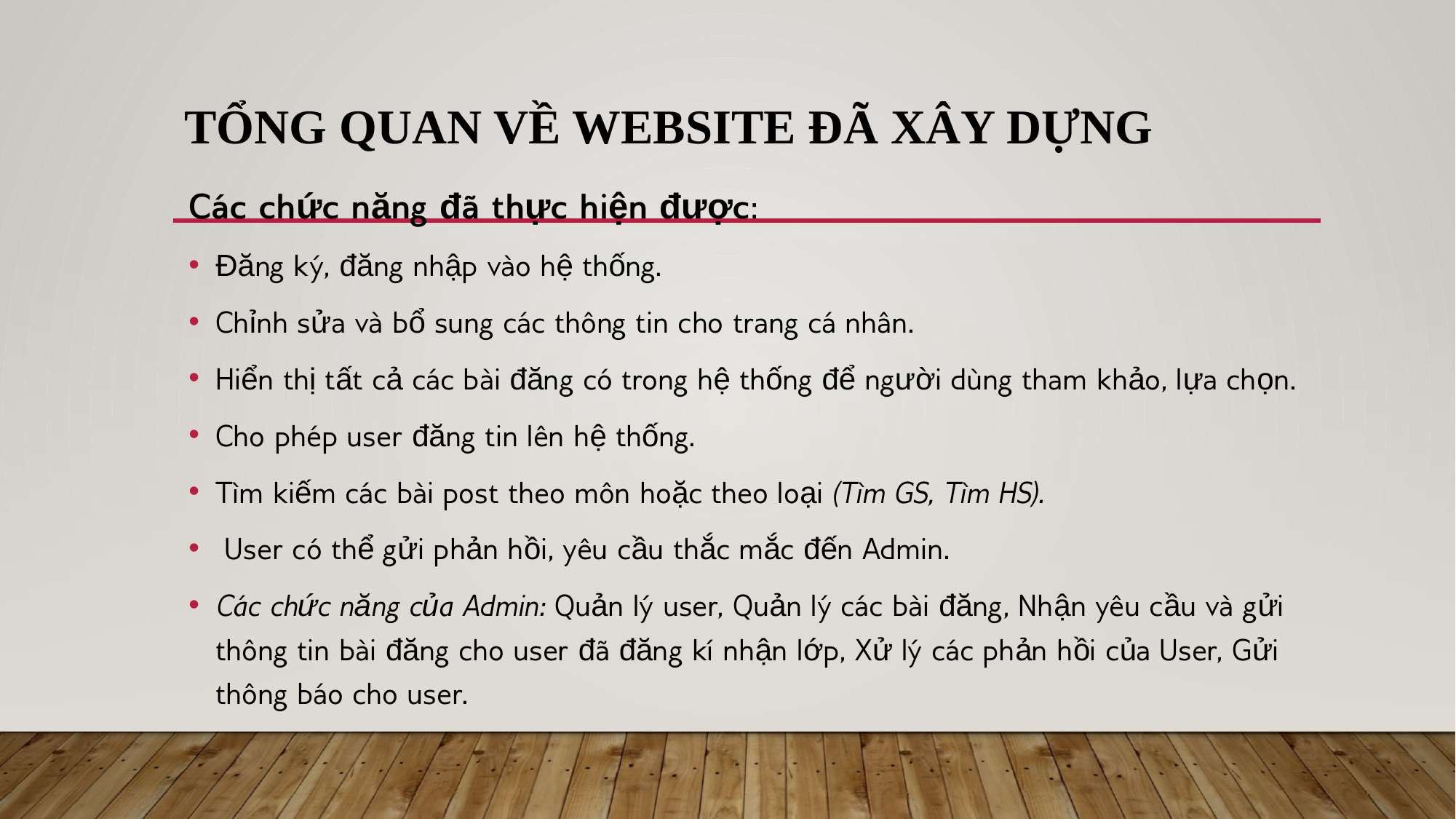

# Tổng quan về website đã xây dựng
Các chức năng đã thực hiện được:
Đăng ký, đăng nhập vào hệ thống.
Chỉnh sửa và bổ sung các thông tin cho trang cá nhân.
Hiển thị tất cả các bài đăng có trong hệ thống để người dùng tham khảo, lựa chọn.
Cho phép user đăng tin lên hệ thống.
Tìm kiếm các bài post theo môn hoặc theo loại (Tìm GS, Tìm HS).
 User có thể gửi phản hồi, yêu cầu thắc mắc đến Admin.
Các chức năng của Admin: Quản lý user, Quản lý các bài đăng, Nhận yêu cầu và gửi thông tin bài đăng cho user đã đăng kí nhận lớp, Xử lý các phản hồi của User, Gửi thông báo cho user.